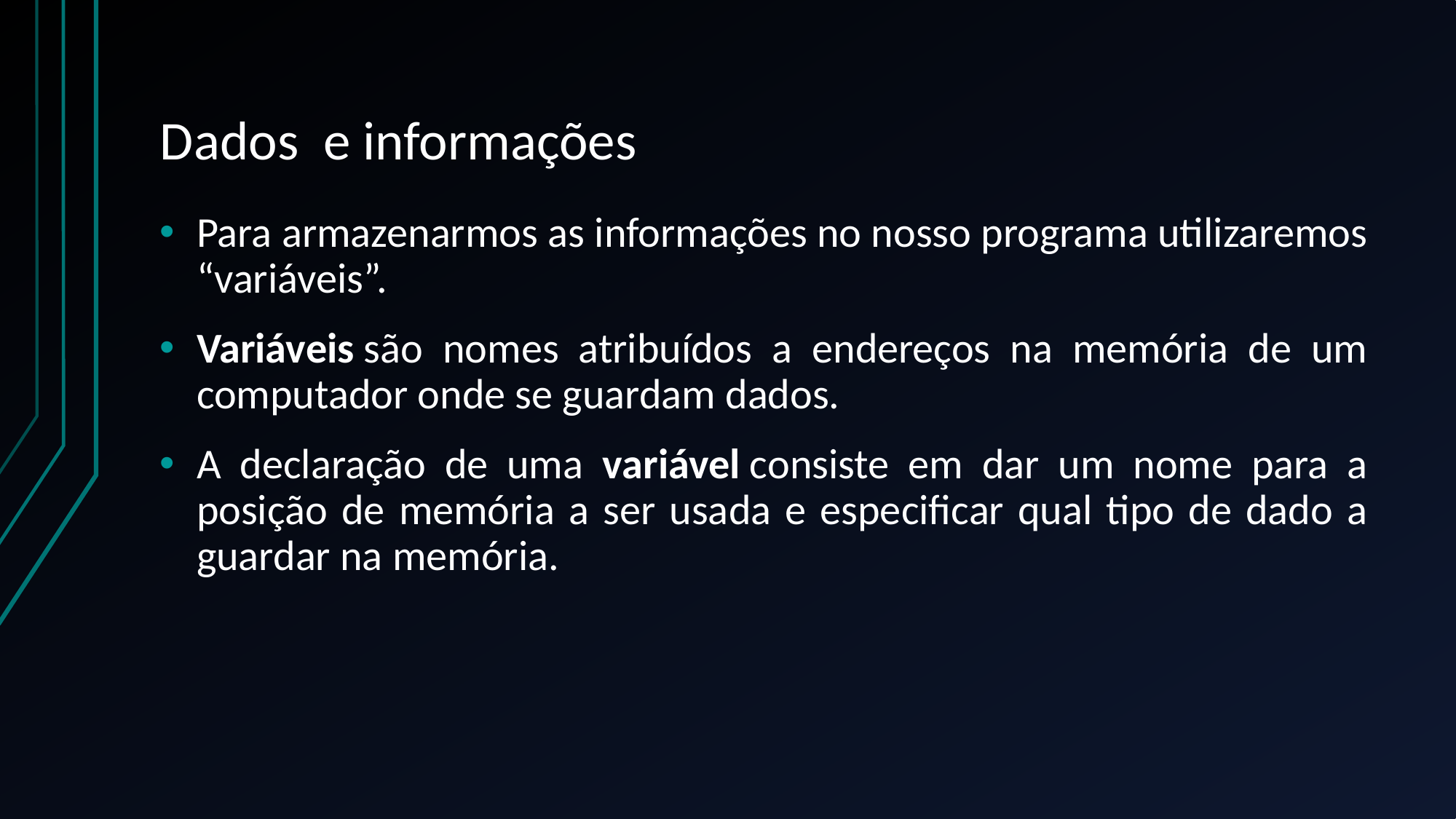

# Dados  e informações
Para armazenarmos as informações no nosso programa utilizaremos “variáveis”.
Variáveis são nomes atribuídos a endereços na memória de um computador onde se guardam dados.
A declaração de uma variável consiste em dar um nome para a posição de memória a ser usada e especificar qual tipo de dado a guardar na memória.